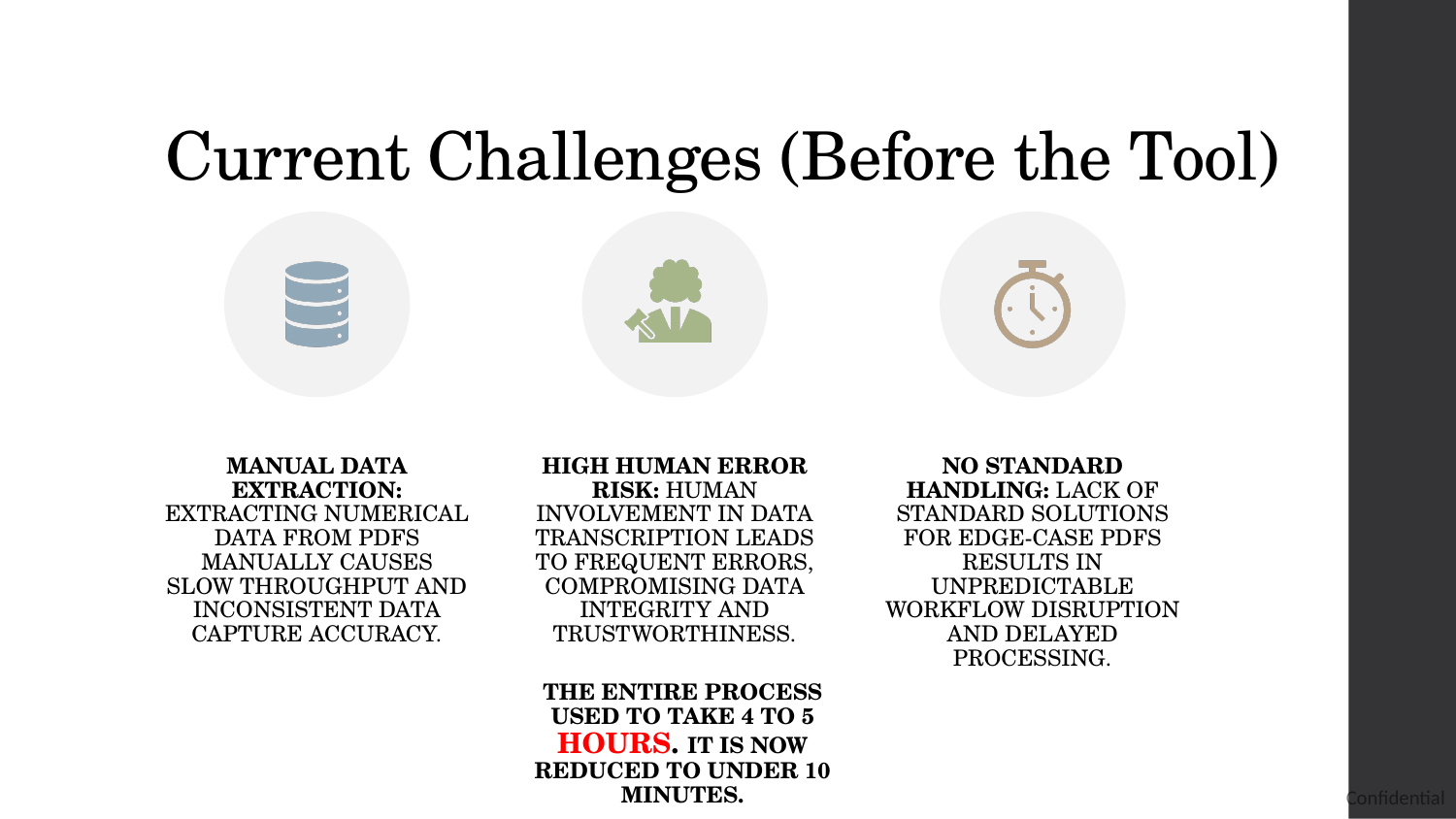

# Current Challenges (Before the Tool)
Manual Data Extraction: Extracting numerical data from PDFs manually causes slow throughput and inconsistent data capture accuracy.
High Human Error Risk: Human involvement in data transcription leads to frequent errors, compromising data integrity and trustworthiness.
No Standard Handling: Lack of standard solutions for edge-case PDFs results in unpredictable workflow disruption and delayed processing.

THE ENTIRE PROCESS USED TO TAKE 4 TO 5 HOURS. It IS NOW REDUCED TO UNDER 10 MINUTES.